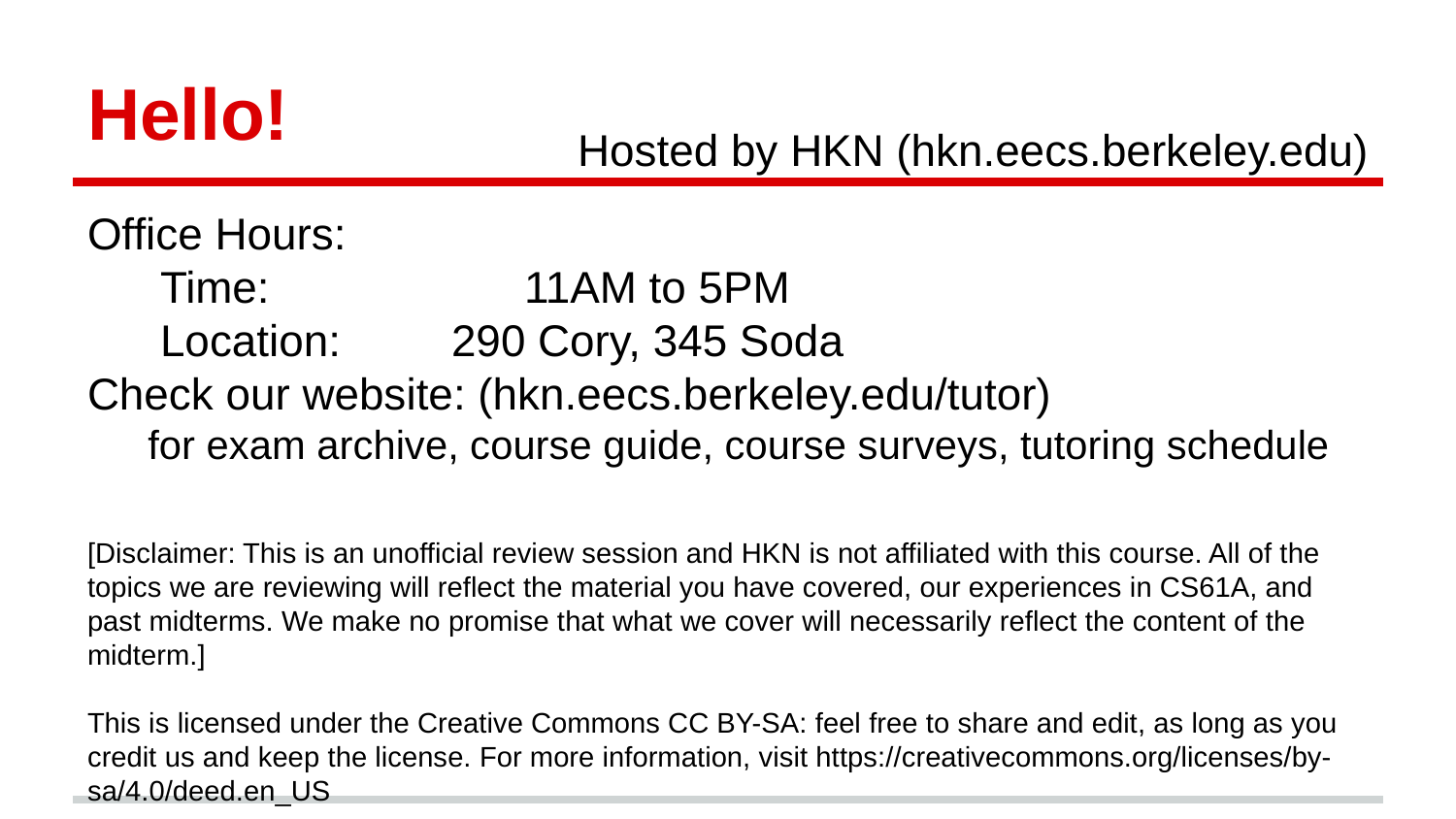

# Hello!
Hosted by HKN (hkn.eecs.berkeley.edu)
Office Hours:
Time: 		11AM to 5PM
Location:	290 Cory, 345 Soda
Check our website: (hkn.eecs.berkeley.edu/tutor)
for exam archive, course guide, course surveys, tutoring schedule

[Disclaimer: This is an unofficial review session and HKN is not affiliated with this course. All of the topics we are reviewing will reflect the material you have covered, our experiences in CS61A, and past midterms. We make no promise that what we cover will necessarily reflect the content of the midterm.]

This is licensed under the Creative Commons CC BY-SA: feel free to share and edit, as long as you credit us and keep the license. For more information, visit https://creativecommons.org/licenses/by-sa/4.0/deed.en_US